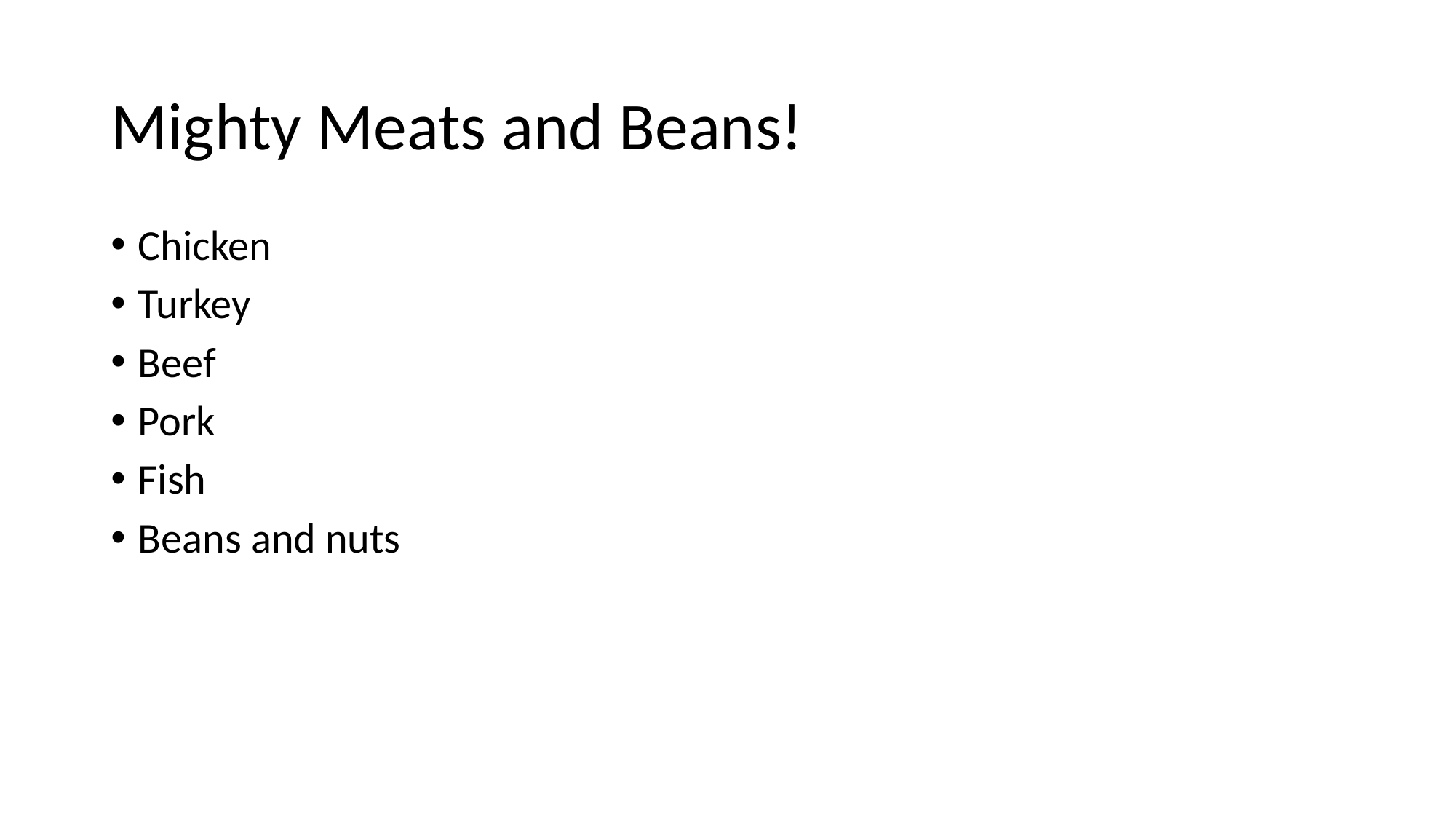

# Mighty Meats and Beans!
Chicken
Turkey
Beef
Pork
Fish
Beans and nuts